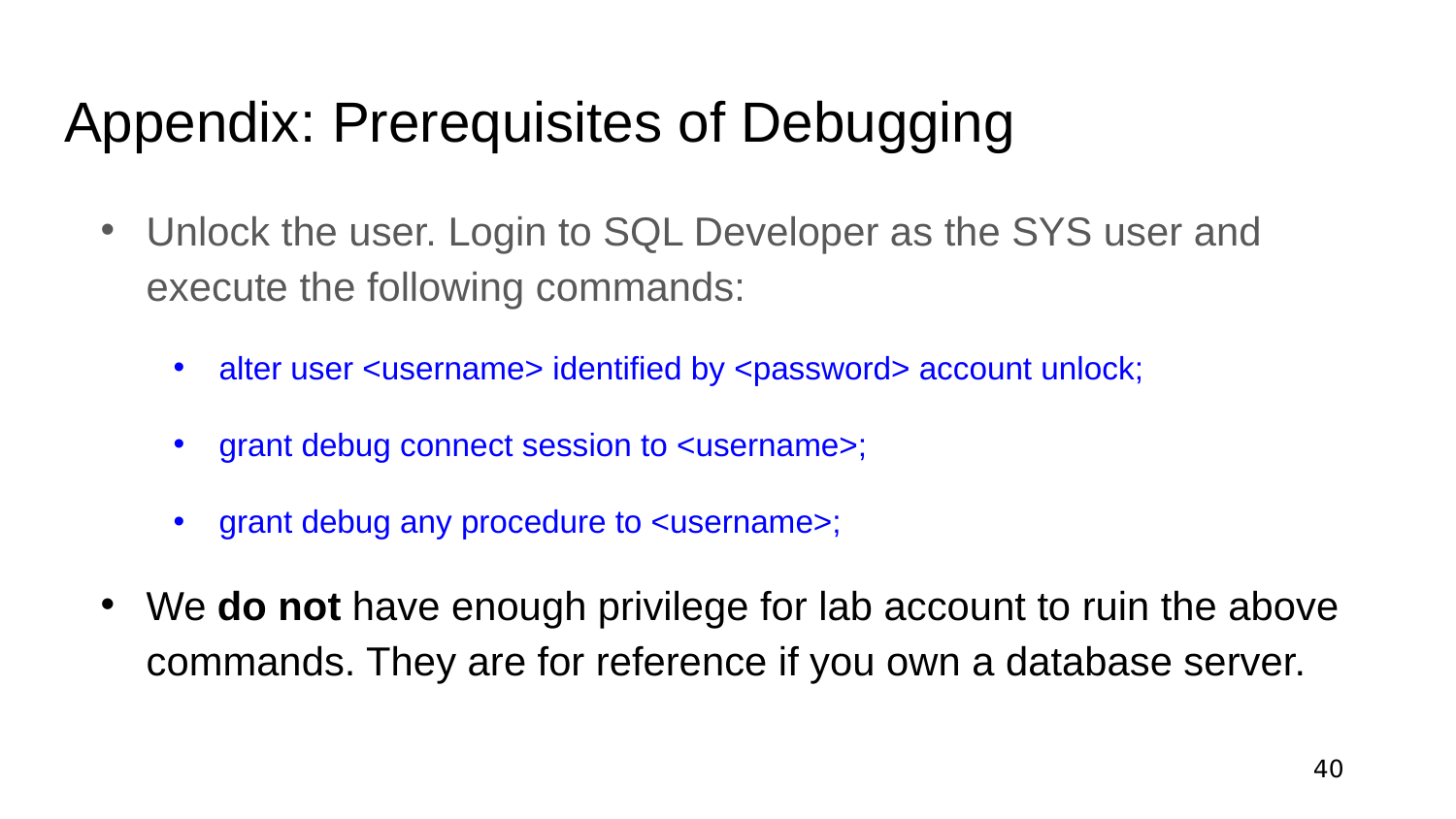

# Appendix: Prerequisites of Debugging
Unlock the user. Login to SQL Developer as the SYS user and execute the following commands:
alter user <username> identified by <password> account unlock;
grant debug connect session to <username>;
grant debug any procedure to <username>;
We do not have enough privilege for lab account to ruin the above commands. They are for reference if you own a database server.
40